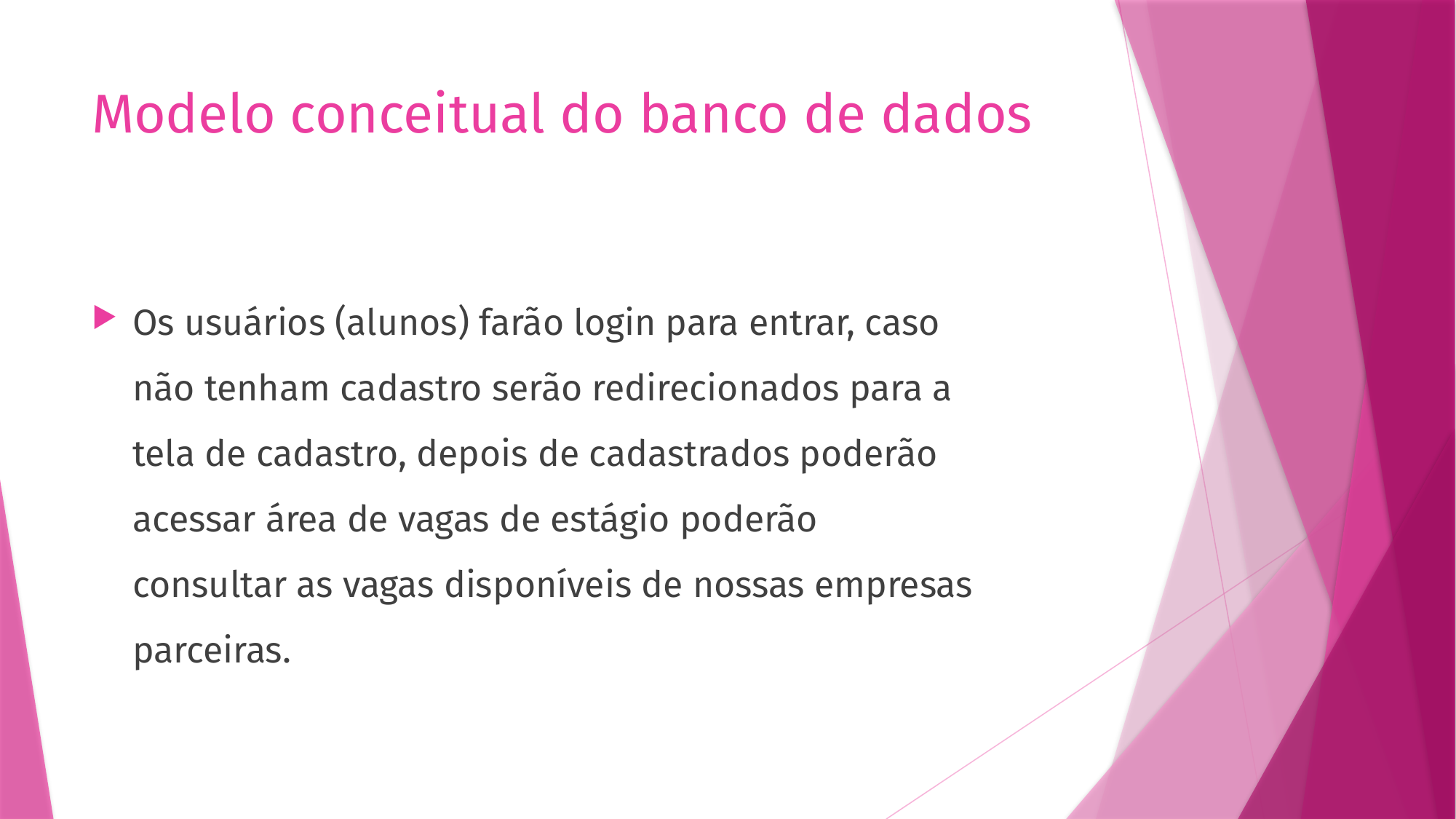

# Modelo conceitual do banco de dados
Os usuários (alunos) farão login para entrar, caso não tenham cadastro serão redirecionados para a tela de cadastro, depois de cadastrados poderão acessar área de vagas de estágio poderão consultar as vagas disponíveis de nossas empresas parceiras.